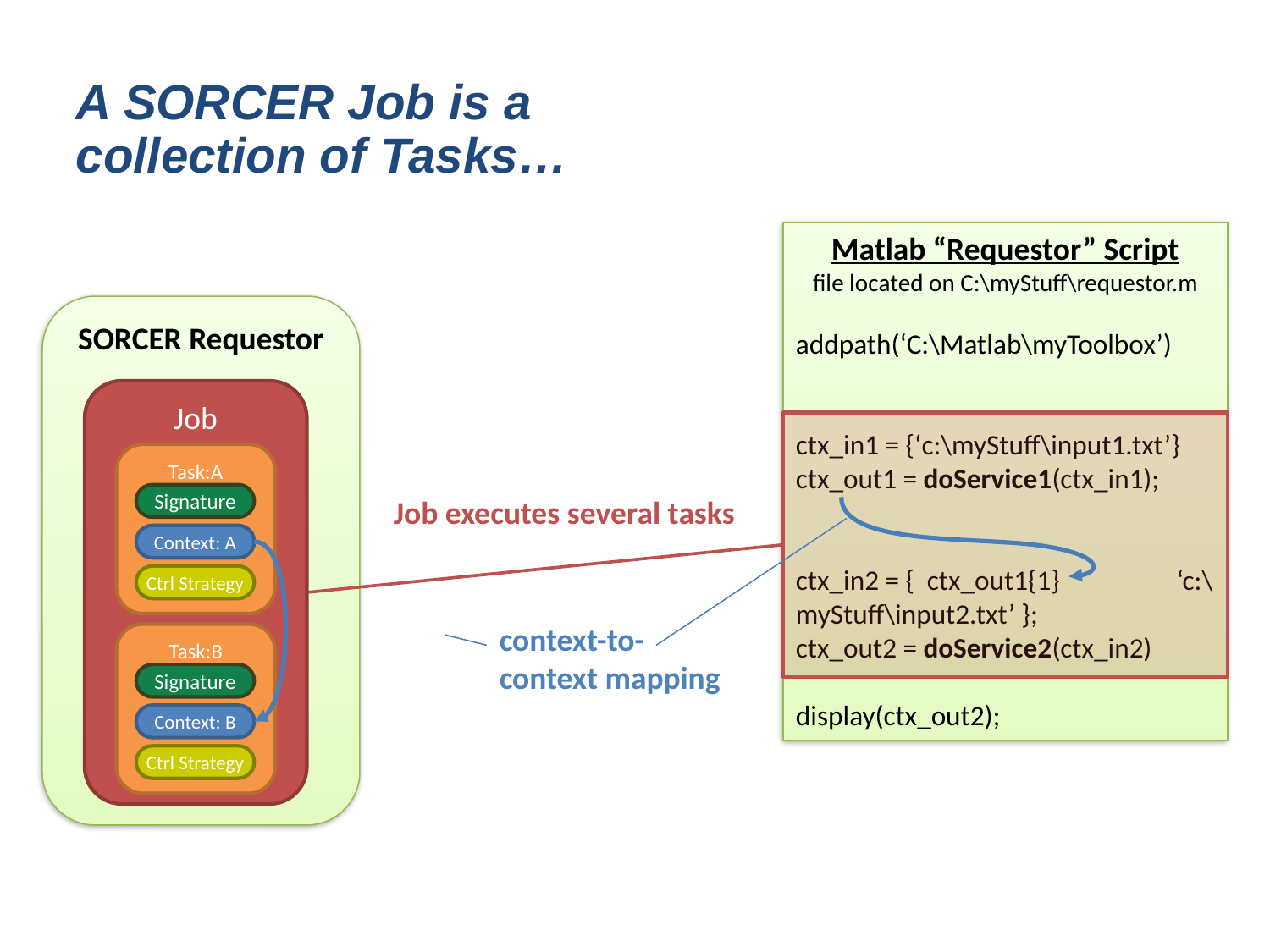

A SORCER Job is a collection of Tasks…
Matlab “Requestor” Script
file located on C:\myStuff\requestor.m

addpath(‘C:\Matlab\myToolbox’)

ctx_in1 = {‘c:\myStuff\input1.txt’}
ctx_out1 = doService1(ctx_in1);

ctx_in2 = {  ctx_out1{1} 	‘c:\myStuff\input2.txt’ };
ctx_out2 = doService2(ctx_in2)

display(ctx_out2);
SORCER Requestor
Job
Task:A
Signature
Context: A
Ctrl Strategy
Task:B
Signature
Context: B
Ctrl Strategy

Job executes several tasks

context-to-context mapping